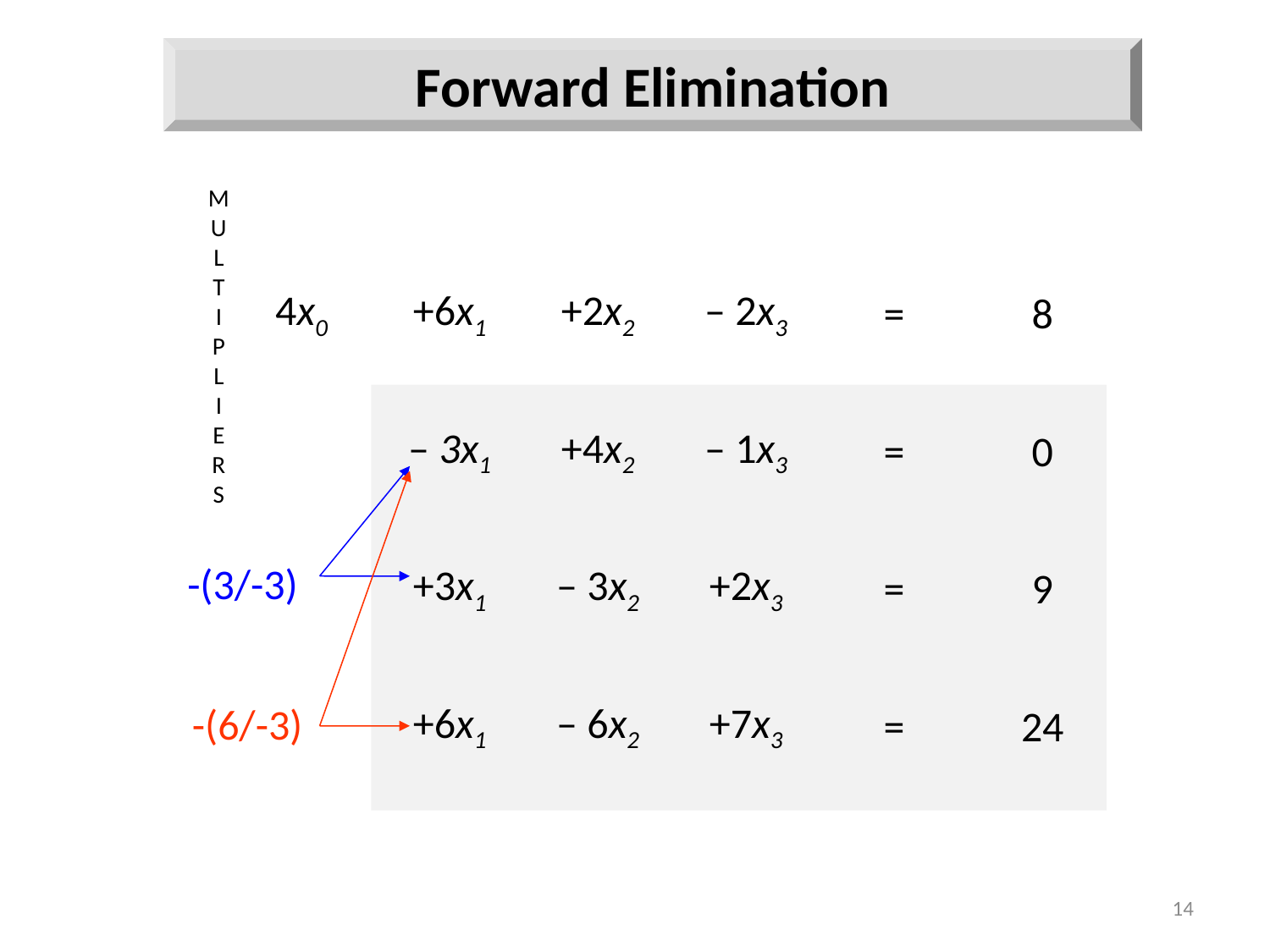

Forward Elimination
M
U
L
T
I
P
L
I
E
R
S
4x0
+6x1
+2x2
– 2x3
=
8

– 3x1
+4x2
– 1x3
=
0

+3x1
– 3x2
+2x3
=
9
-(3/-3)

+6x1
– 6x2
+7x3
=
24
-(6/-3)

14